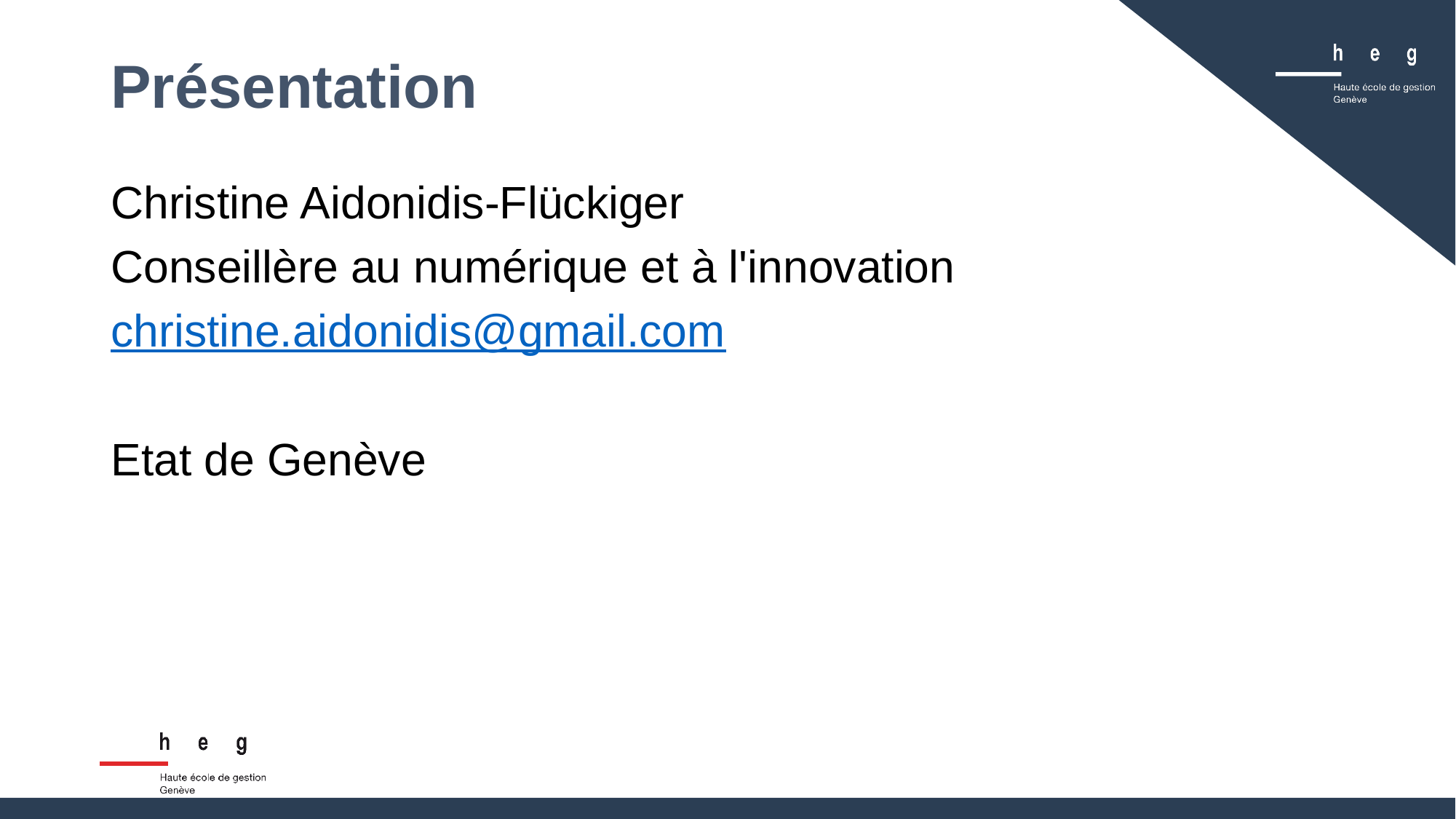

Présentation
Christine Aidonidis-Flückiger
Conseillère au numérique et à l'innovation
christine.aidonidis@gmail.com

Etat de Genève